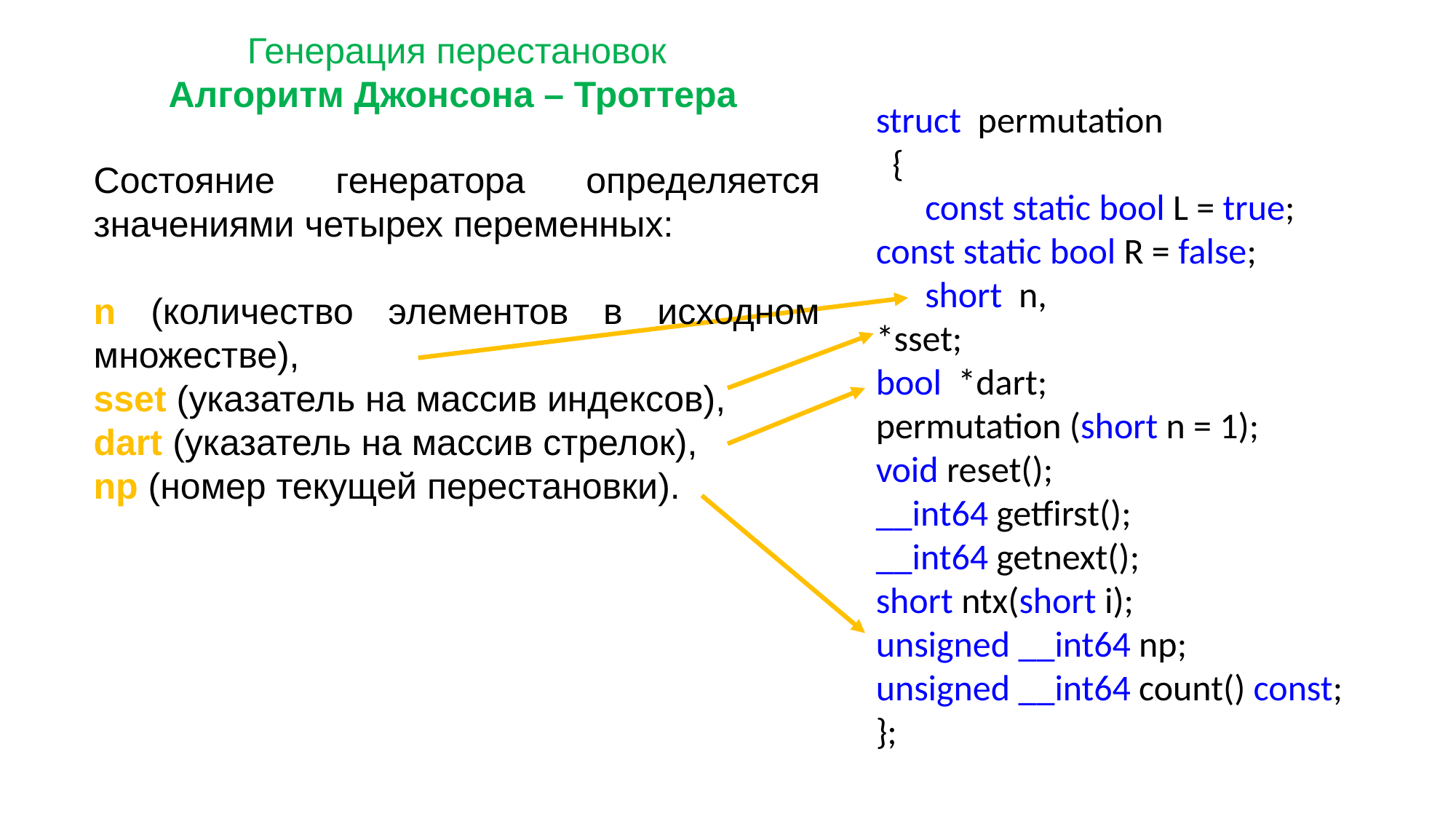

Генерация перестановок
Aлгоритм Джонсона – Троттера
struct  permutation
  {
      const static bool L = true;
const static bool R = false;
      short  n,
*sset;
bool  *dart;
permutation (short n = 1);
void reset();
__int64 getfirst();
__int64 getnext();
short ntx(short i);
unsigned __int64 np;
unsigned __int64 count() const; };
Состояние генератора определяется значениями четырех переменных:

n (количество элементов в исходном множестве),
sset (указатель на массив индексов),
dart (указатель на массив стрелок),
np (номер текущей перестановки).